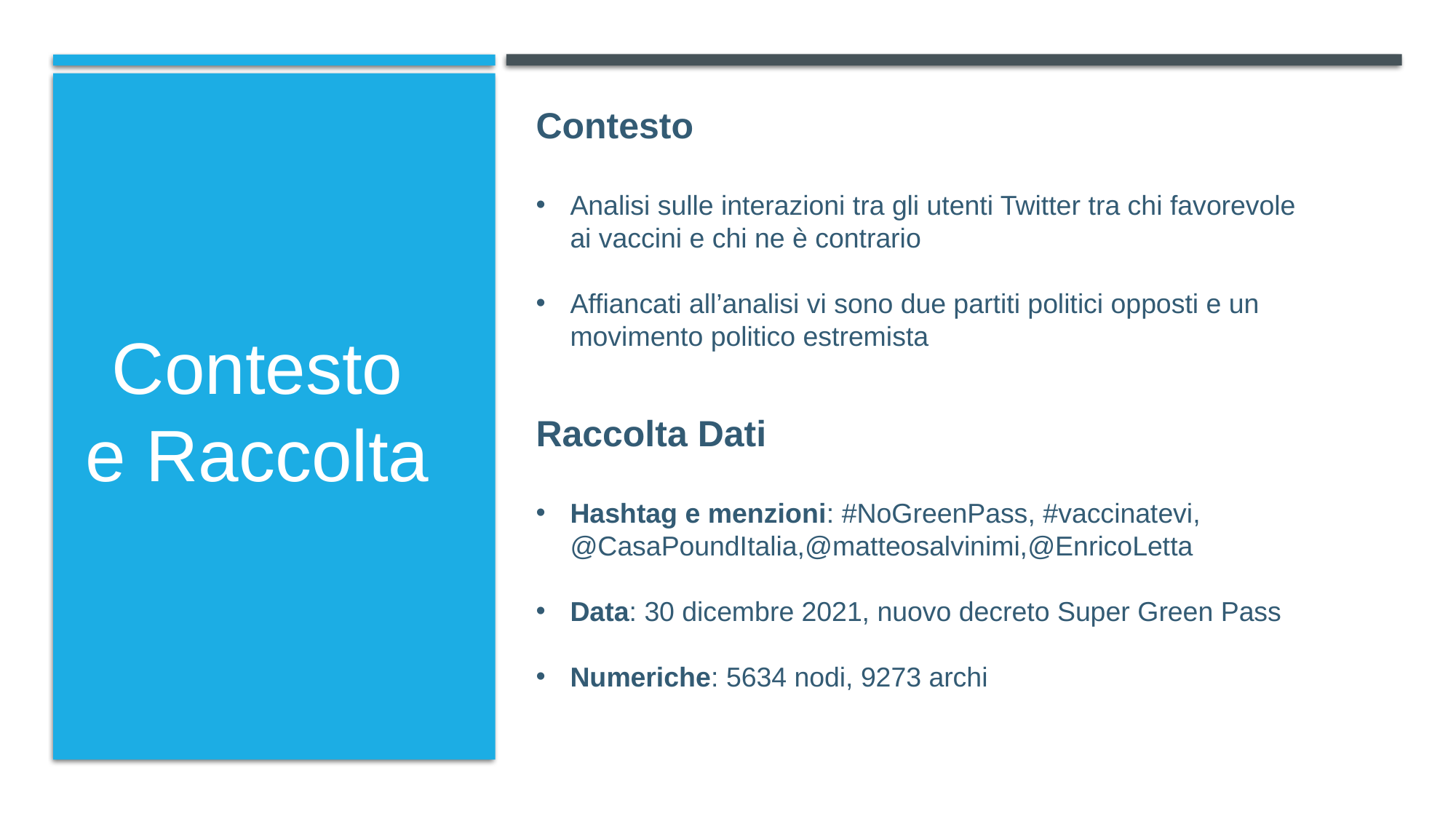

Contesto

Analisi sulle interazioni tra gli utenti Twitter tra chi favorevole ai vaccini e chi ne è contrario

Affiancati all’analisi vi sono due partiti politici opposti e un movimento politico estremista
Contesto e Raccolta

Raccolta Dati

Hashtag e menzioni: #NoGreenPass, #vaccinatevi, @CasaPoundItalia,@matteosalvinimi,@EnricoLetta

Data: 30 dicembre 2021, nuovo decreto Super Green Pass

Numeriche: 5634 nodi, 9273 archi